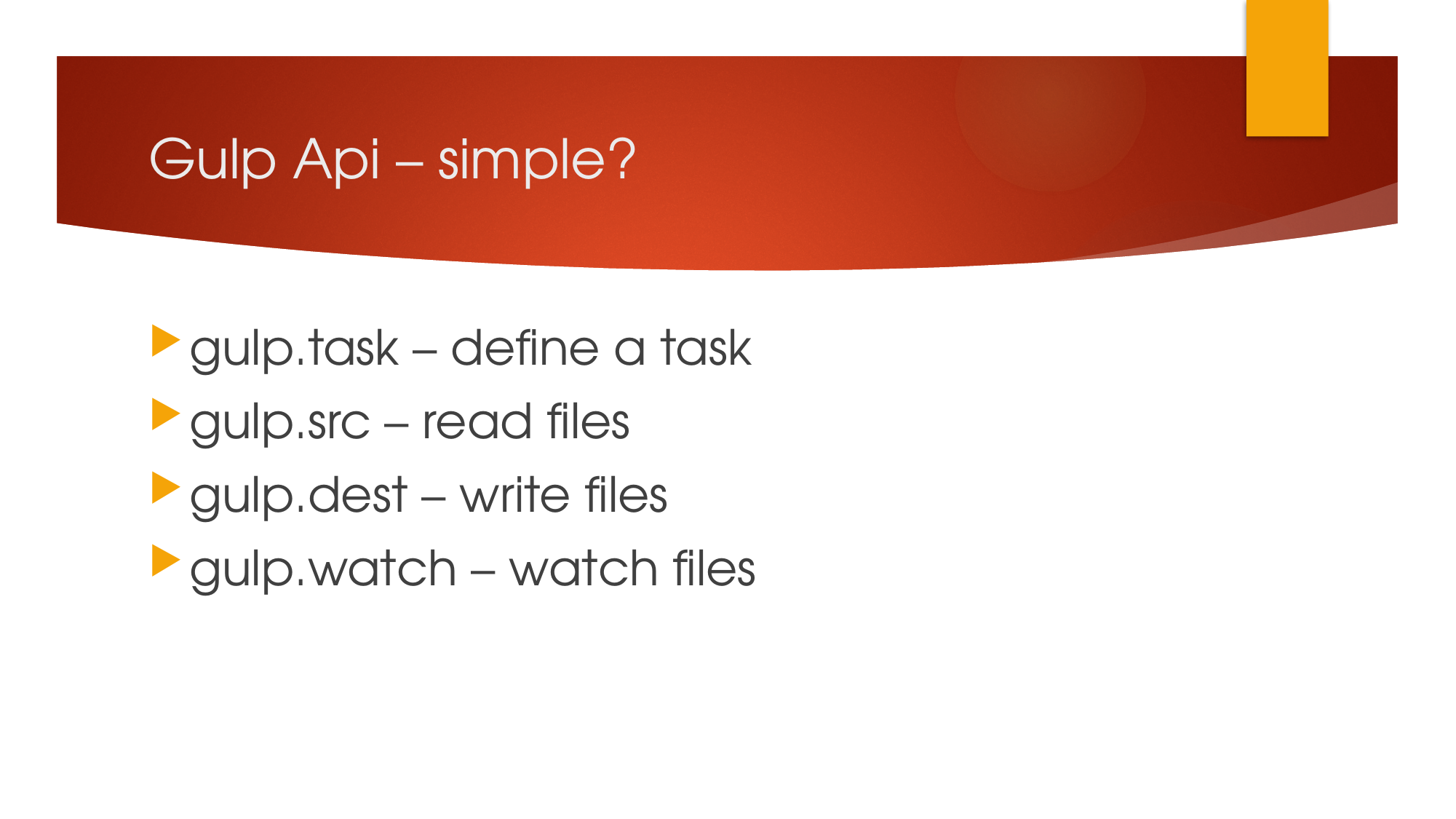

# Gulp Api – simple?
gulp.task – define a task
gulp.src – read files
gulp.dest – write files
gulp.watch – watch files